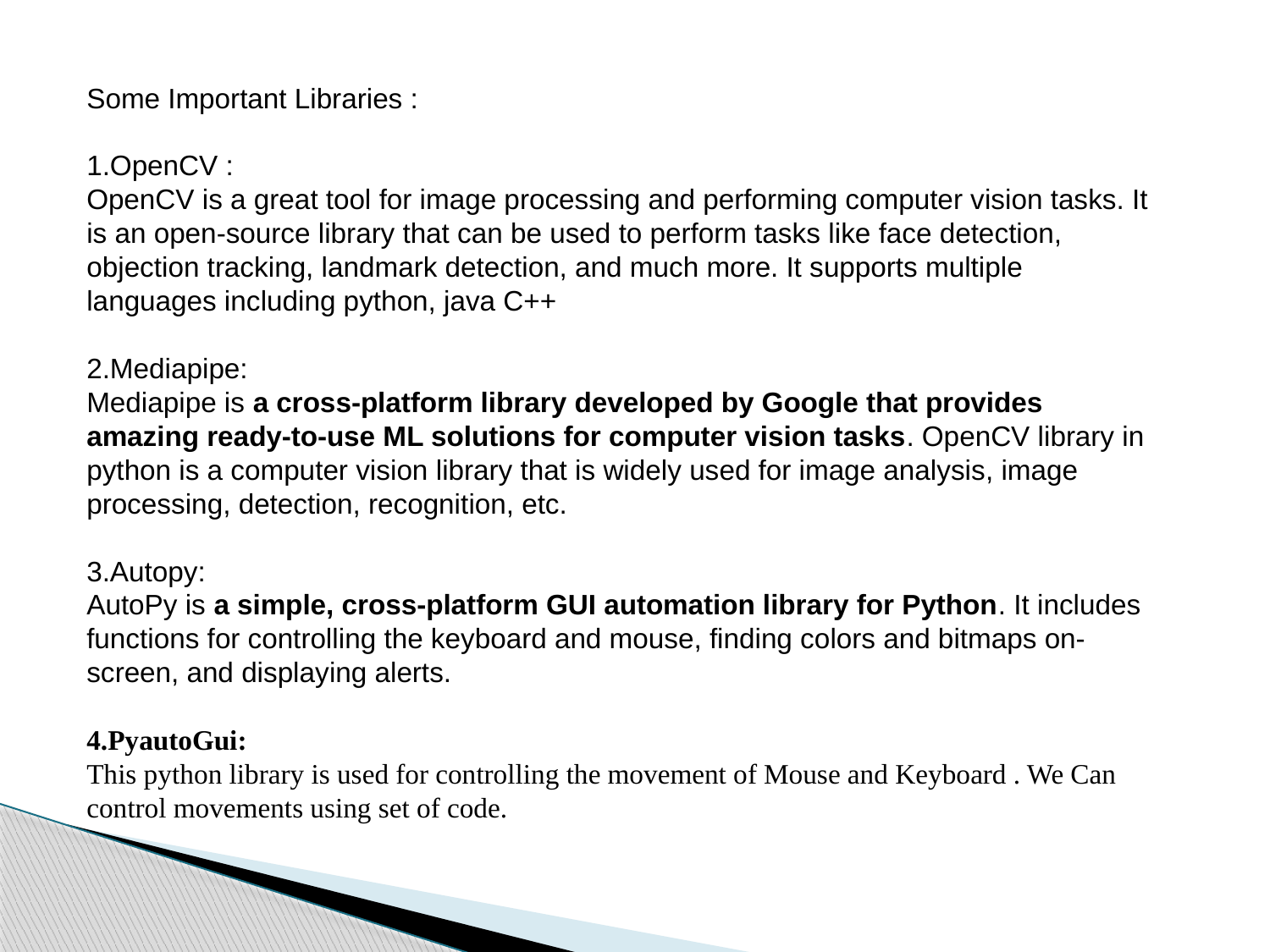

Some Important Libraries :

1.OpenCV :
OpenCV is a great tool for image processing and performing computer vision tasks. It is an open-source library that can be used to perform tasks like face detection, objection tracking, landmark detection, and much more. It supports multiple languages including python, java C++

2.Mediapipe:
Mediapipe is a cross-platform library developed by Google that provides amazing ready-to-use ML solutions for computer vision tasks. OpenCV library in python is a computer vision library that is widely used for image analysis, image processing, detection, recognition, etc.

3.Autopy:
AutoPy is a simple, cross-platform GUI automation library for Python. It includes functions for controlling the keyboard and mouse, finding colors and bitmaps on-screen, and displaying alerts.

4.PyautoGui:
This python library is used for controlling the movement of Mouse and Keyboard . We Can control movements using set of code.